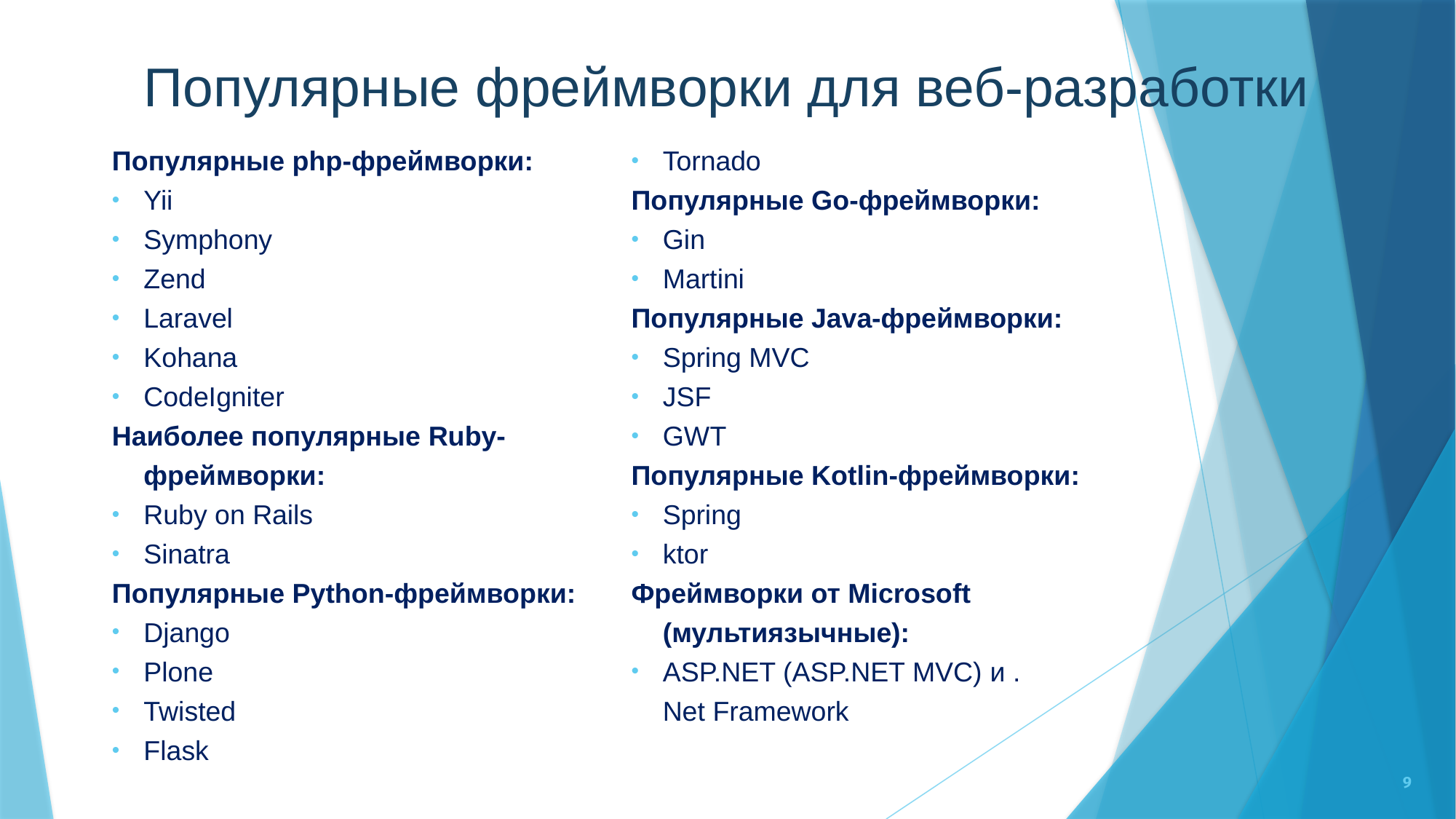

# Популярные фреймворки для веб-разработки
Популярные php-фреймворки:
Yii
Symphony
Zend
Laravel
Kohana
CodeIgniter
Наиболее популярные Ruby-фреймворки:
Ruby on Rails
Sinatra
Популярные Python-фреймворки:
Django
Plone
Twisted
Flask
Tornado
Популярные Go-фреймворки:
Gin
Martini
Популярные Java-фреймворки:
Spring MVC
JSF
GWT
Популярные Kotlin-фреймворки:
Spring
ktor
Фреймворки от Microsoft (мультиязычные):
ASP.NET (ASP.NET MVC) и .Net Framework
9